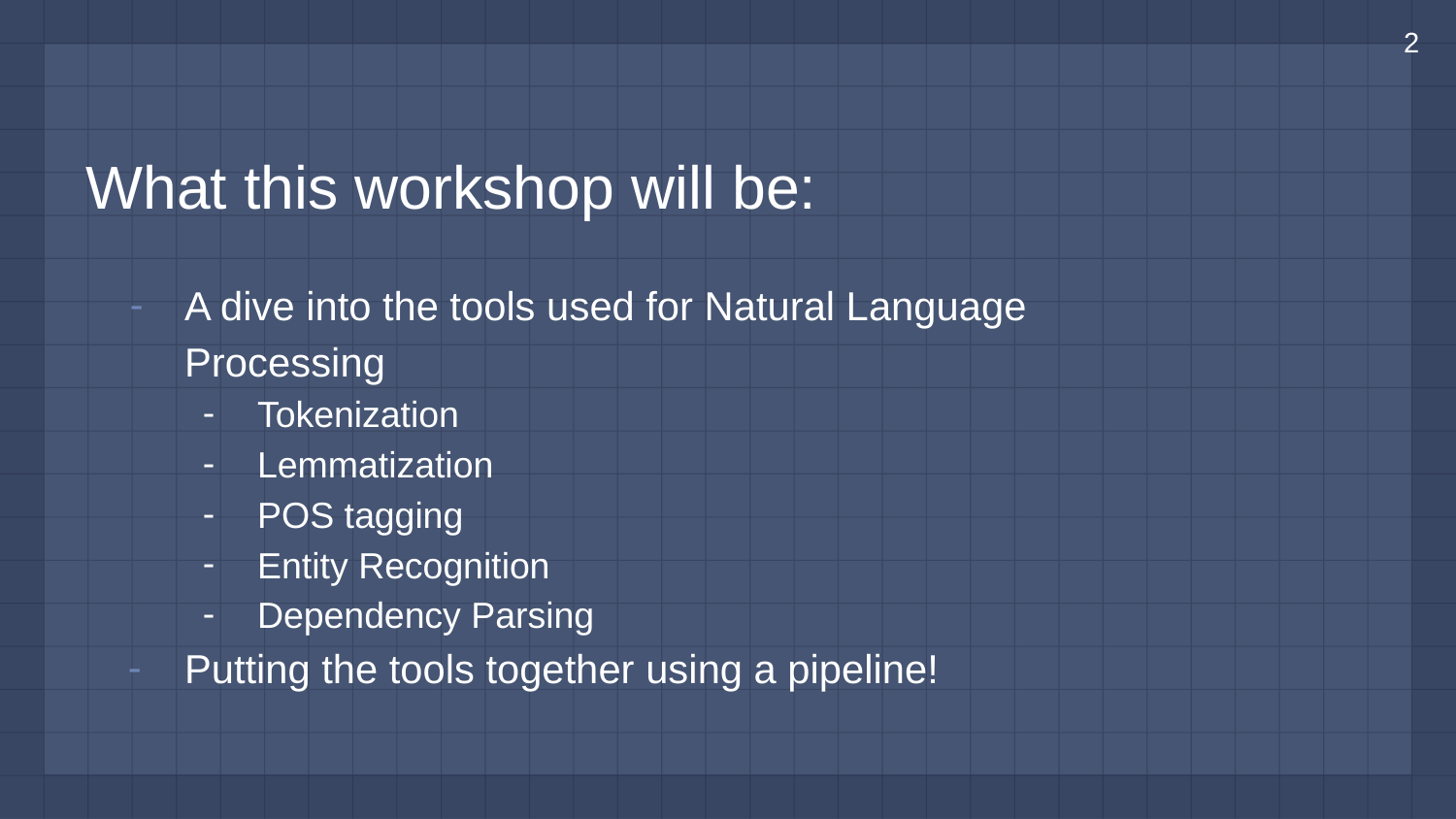

2
What this workshop will be:
A dive into the tools used for Natural Language Processing
Tokenization
Lemmatization
POS tagging
Entity Recognition
Dependency Parsing
Putting the tools together using a pipeline!